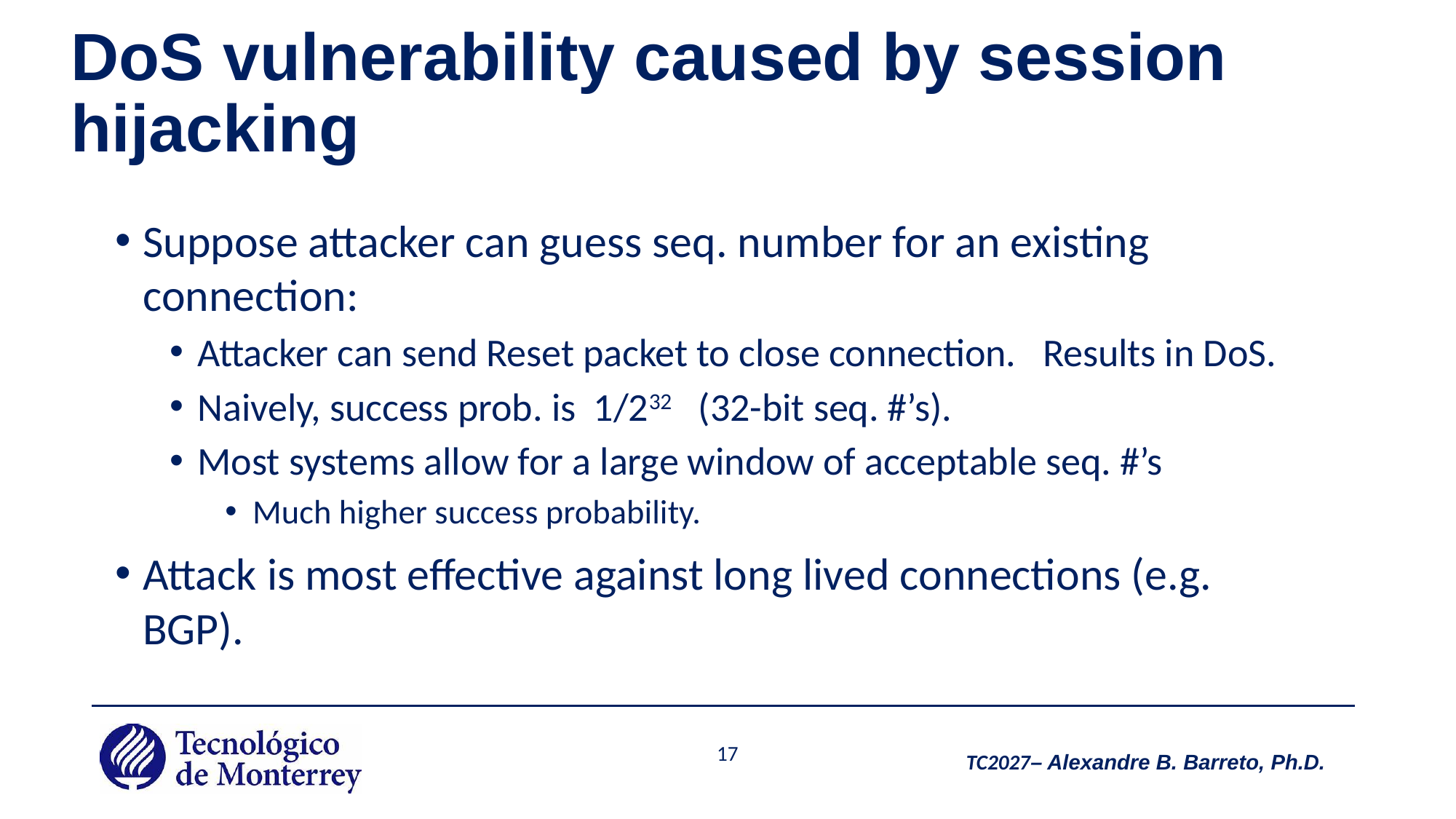

# DoS vulnerability caused by session hijacking
Suppose attacker can guess seq. number for an existing connection:
Attacker can send Reset packet to close connection.   Results in DoS.
Naively, success prob. is  1/232   (32-bit seq. #’s).
Most systems allow for a large window of acceptable seq. #’s
Much higher success probability.
Attack is most effective against long lived connections (e.g. BGP).